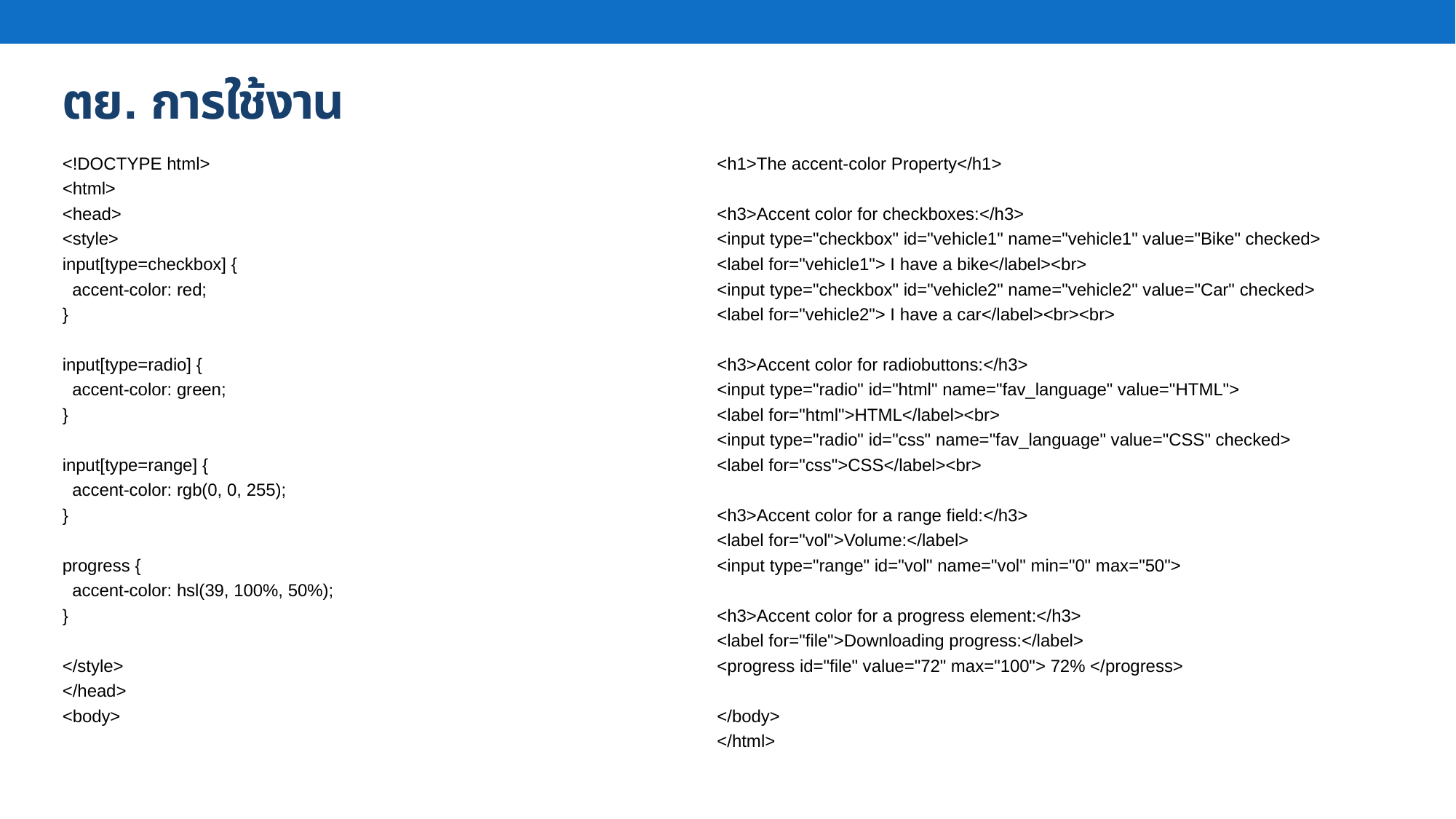

# ตย. การใช้งาน
<!DOCTYPE html>
<html>
<head>
<style>
input[type=checkbox] {
  accent-color: red;
}

input[type=radio] {
  accent-color: green;
}

input[type=range] {
  accent-color: rgb(0, 0, 255);
}

progress {
  accent-color: hsl(39, 100%, 50%);
}

</style>
</head>
<body>

<h1>The accent-color Property</h1>

<h3>Accent color for checkboxes:</h3>
<input type="checkbox" id="vehicle1" name="vehicle1" value="Bike" checked>
<label for="vehicle1"> I have a bike</label><br>
<input type="checkbox" id="vehicle2" name="vehicle2" value="Car" checked>
<label for="vehicle2"> I have a car</label><br><br>

<h3>Accent color for radiobuttons:</h3>
<input type="radio" id="html" name="fav_language" value="HTML">
<label for="html">HTML</label><br>
<input type="radio" id="css" name="fav_language" value="CSS" checked>
<label for="css">CSS</label><br>

<h3>Accent color for a range field:</h3>
<label for="vol">Volume:</label>
<input type="range" id="vol" name="vol" min="0" max="50">

<h3>Accent color for a progress element:</h3>
<label for="file">Downloading progress:</label>
<progress id="file" value="72" max="100"> 72% </progress>

</body>
</html>